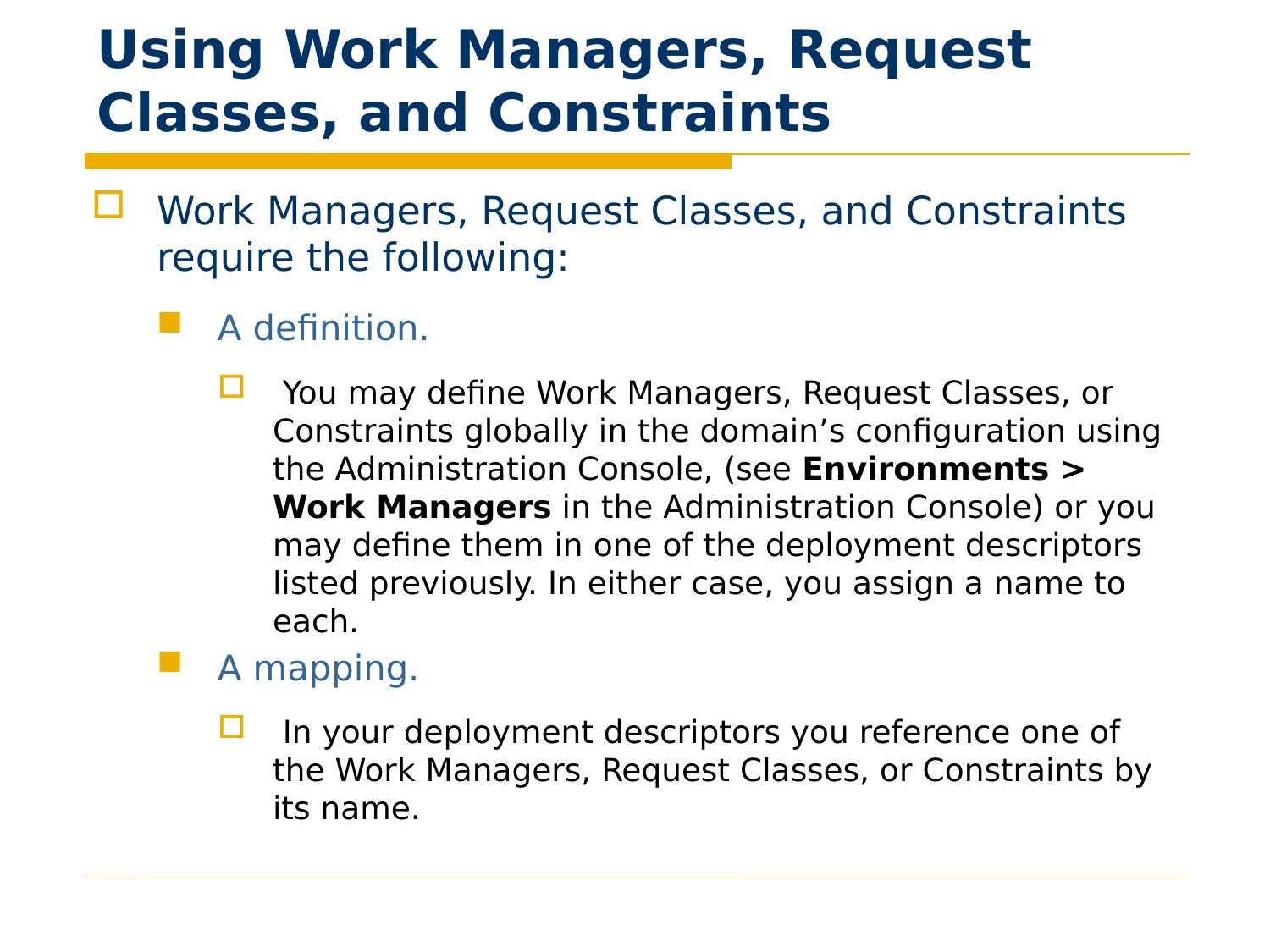

# Using Work Managers, Request Classes, and Constraints
Work Managers, Request Classes, and Constraints require the following:
A definition.
 You may define Work Managers, Request Classes, or Constraints globally in the domain’s configuration using the Administration Console, (see Environments > Work Managers in the Administration Console) or you may define them in one of the deployment descriptors listed previously. In either case, you assign a name to each.
A mapping.
 In your deployment descriptors you reference one of the Work Managers, Request Classes, or Constraints by its name.